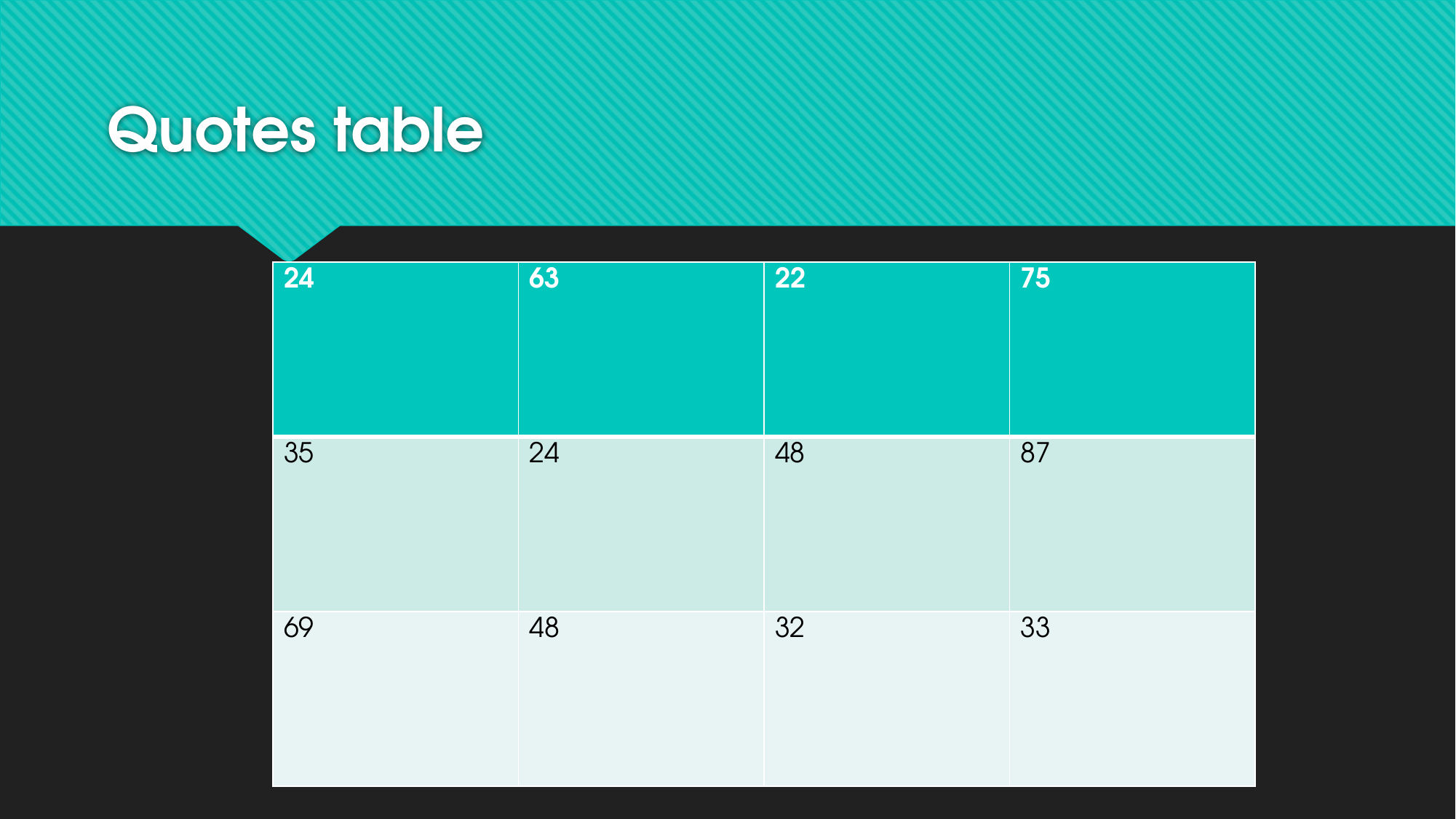

# Quotes table
| 24 | 63 | 22 | 75 |
| --- | --- | --- | --- |
| 35 | 24 | 48 | 87 |
| 69 | 48 | 32 | 33 |